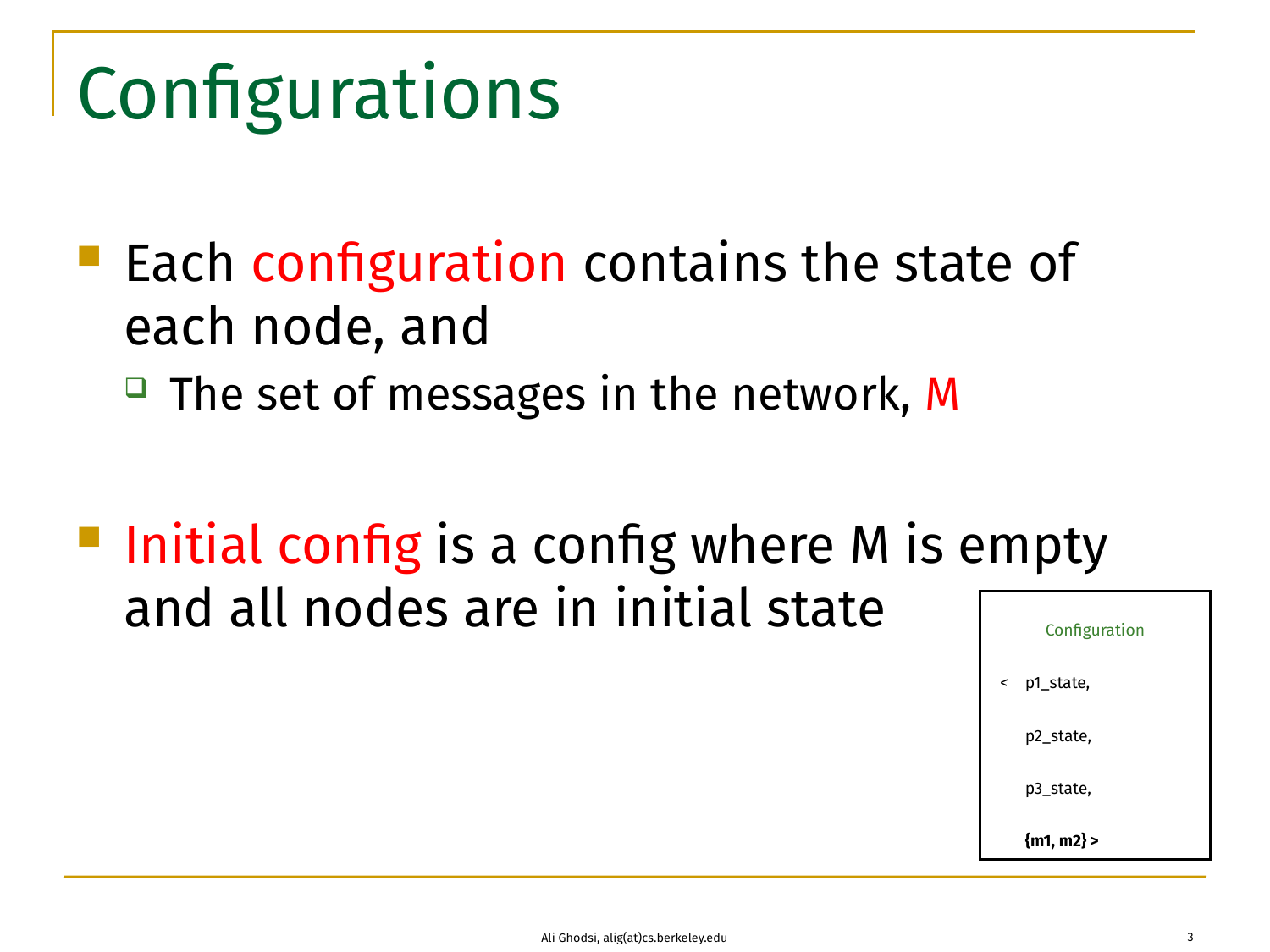

# Configurations
Each configuration contains the state of each node, and
The set of messages in the network, M

Initial config is a config where M is empty and all nodes are in initial state

Configuration
<	p1_state,
	p2_state,
	p3_state,
	{m1, m2} >
3
Ali Ghodsi, alig(at)cs.berkeley.edu